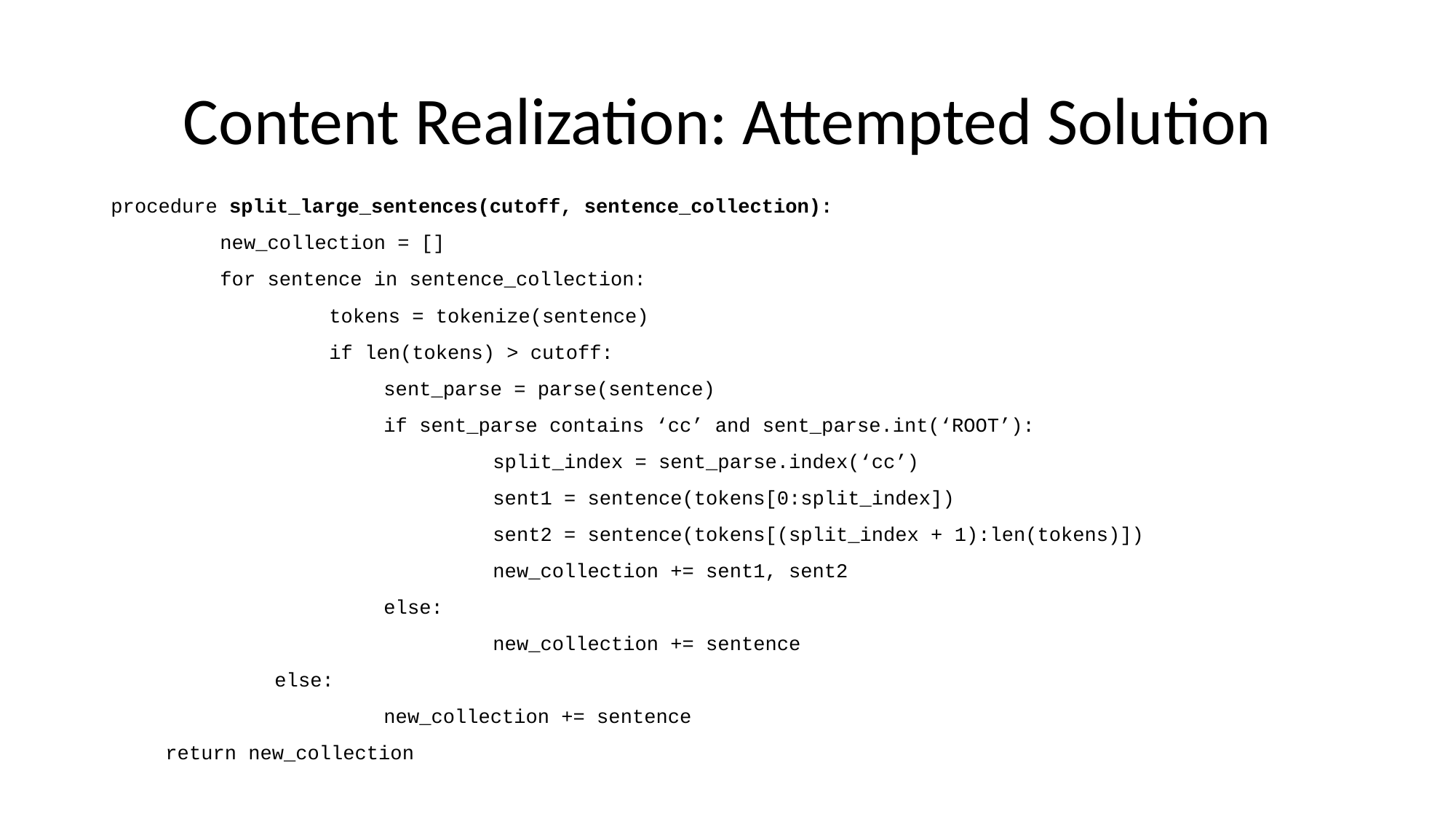

# Content Realization: Attempted Solution
procedure split_large_sentences(cutoff, sentence_collection):
	new_collection = []
	for sentence in sentence_collection:
		tokens = tokenize(sentence)
		if len(tokens) > cutoff:
		sent_parse = parse(sentence)
		if sent_parse contains ‘cc’ and sent_parse.int(‘ROOT’):
			split_index = sent_parse.index(‘cc’)
			sent1 = sentence(tokens[0:split_index])
			sent2 = sentence(tokens[(split_index + 1):len(tokens)])
			new_collection += sent1, sent2
		else:
			new_collection += sentence
	else:
		new_collection += sentence
return new_collection